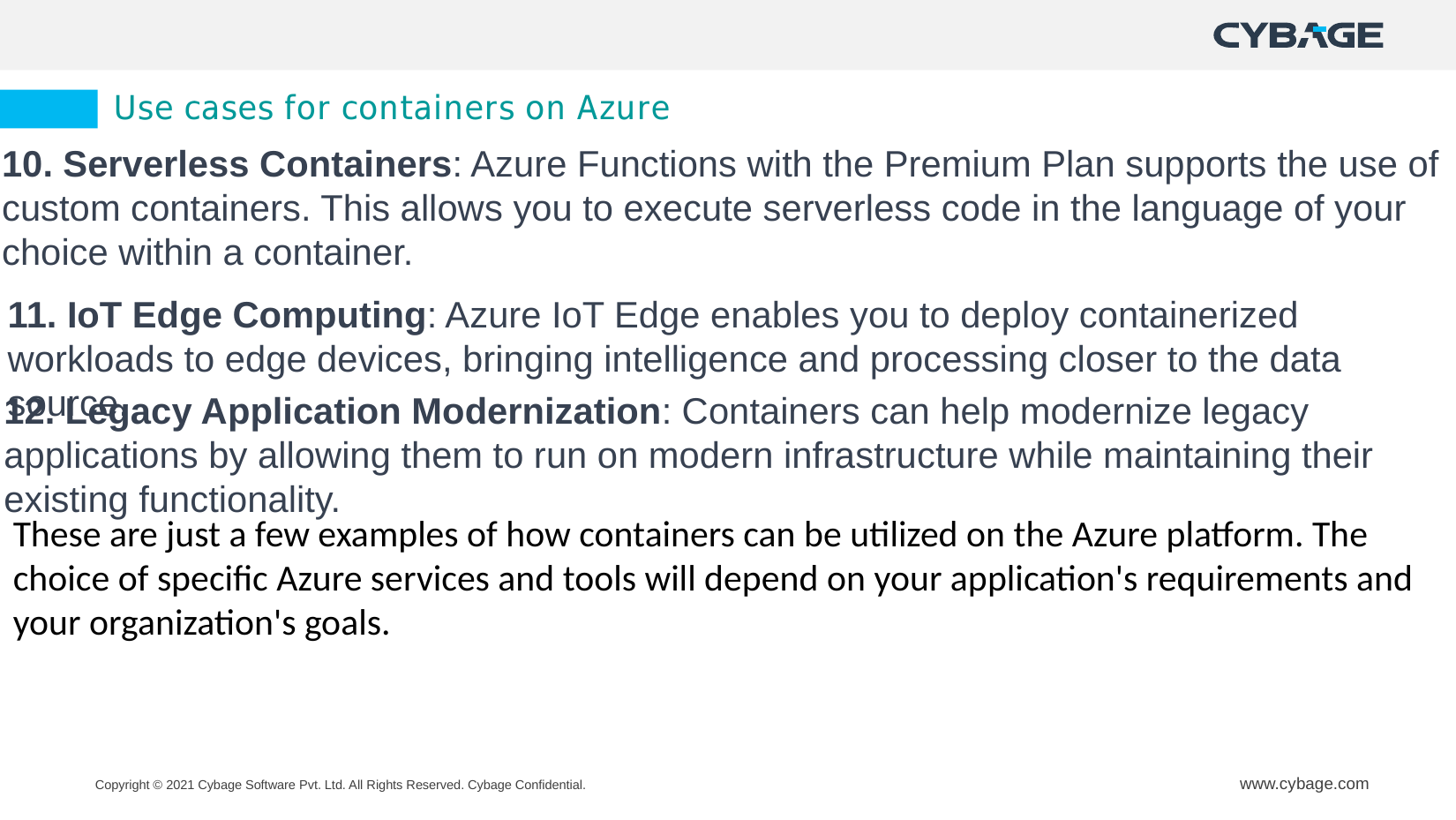

# Use cases for containers on Azure
10. Serverless Containers: Azure Functions with the Premium Plan supports the use of custom containers. This allows you to execute serverless code in the language of your choice within a container.

11. IoT Edge Computing: Azure IoT Edge enables you to deploy containerized workloads to edge devices, bringing intelligence and processing closer to the data source.

12. Legacy Application Modernization: Containers can help modernize legacy applications by allowing them to run on modern infrastructure while maintaining their existing functionality.

These are just a few examples of how containers can be utilized on the Azure platform. The choice of specific Azure services and tools will depend on your application's requirements and your organization's goals.